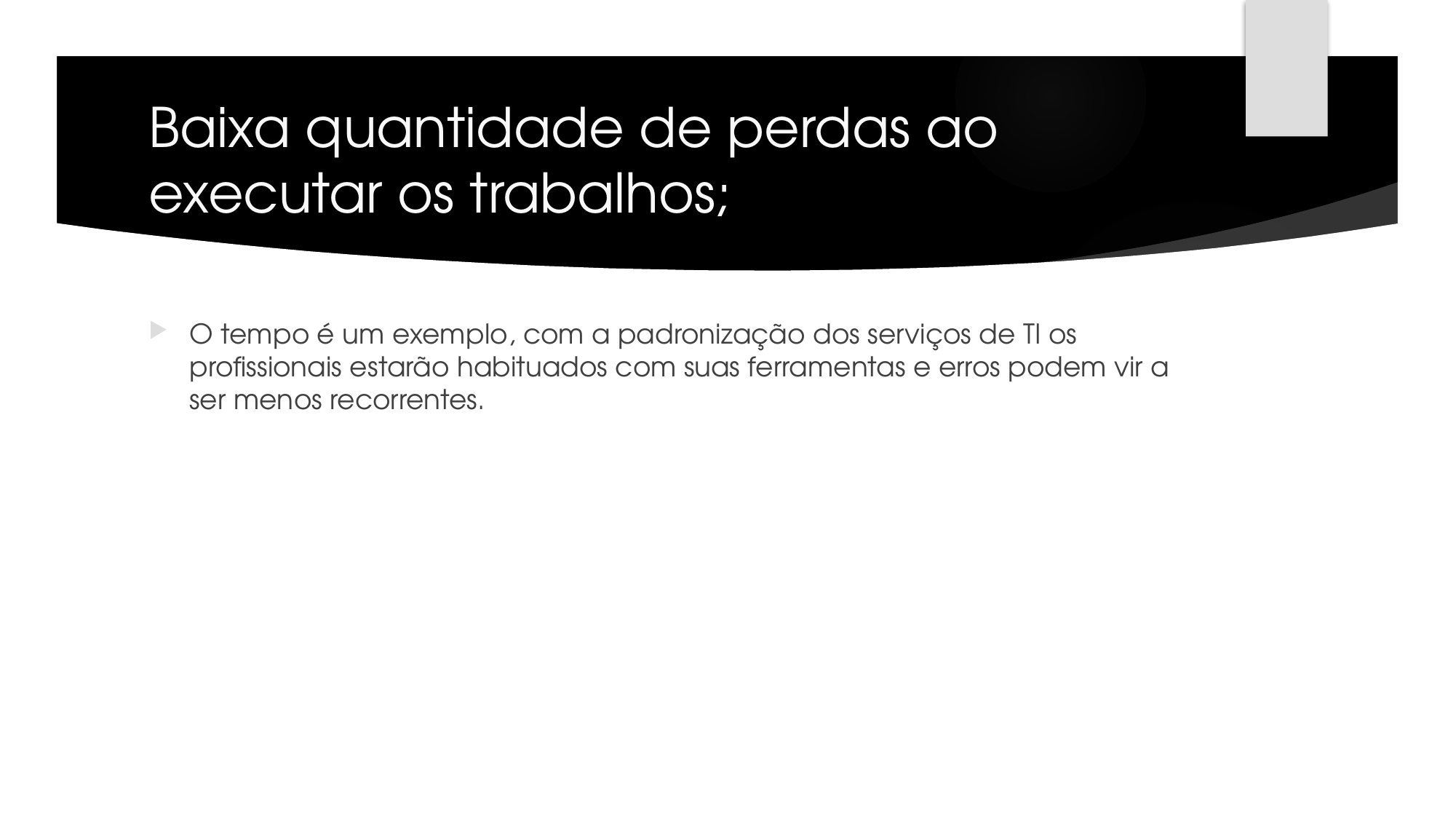

# Baixa quantidade de perdas ao executar os trabalhos;
O tempo é um exemplo, com a padronização dos serviços de TI os profissionais estarão habituados com suas ferramentas e erros podem vir a ser menos recorrentes.